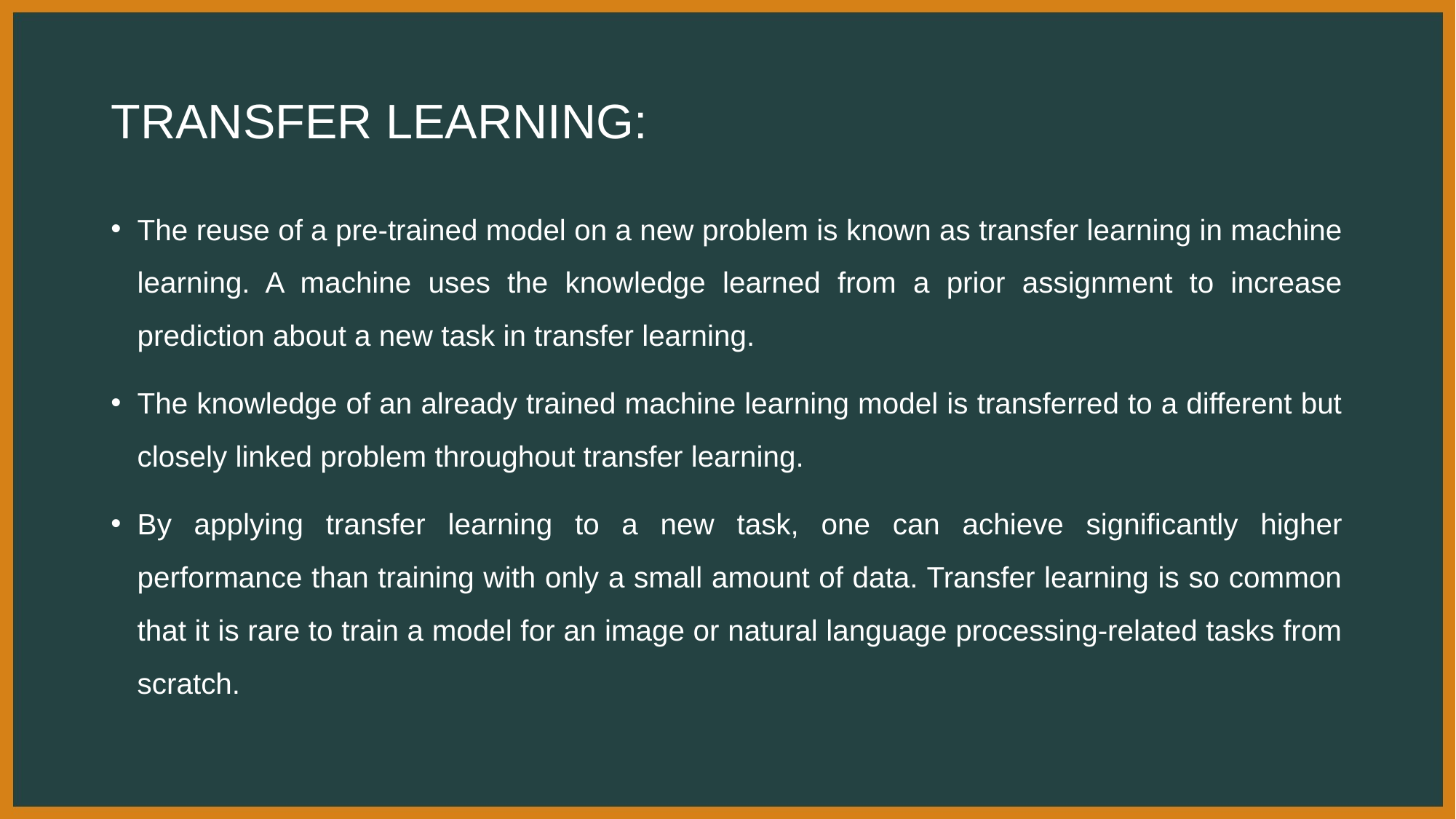

# TRANSFER LEARNING:
The reuse of a pre-trained model on a new problem is known as transfer learning in machine learning. A machine uses the knowledge learned from a prior assignment to increase prediction about a new task in transfer learning.
The knowledge of an already trained machine learning model is transferred to a different but closely linked problem throughout transfer learning.
By applying transfer learning to a new task, one can achieve significantly higher performance than training with only a small amount of data. Transfer learning is so common that it is rare to train a model for an image or natural language processing-related tasks from scratch.